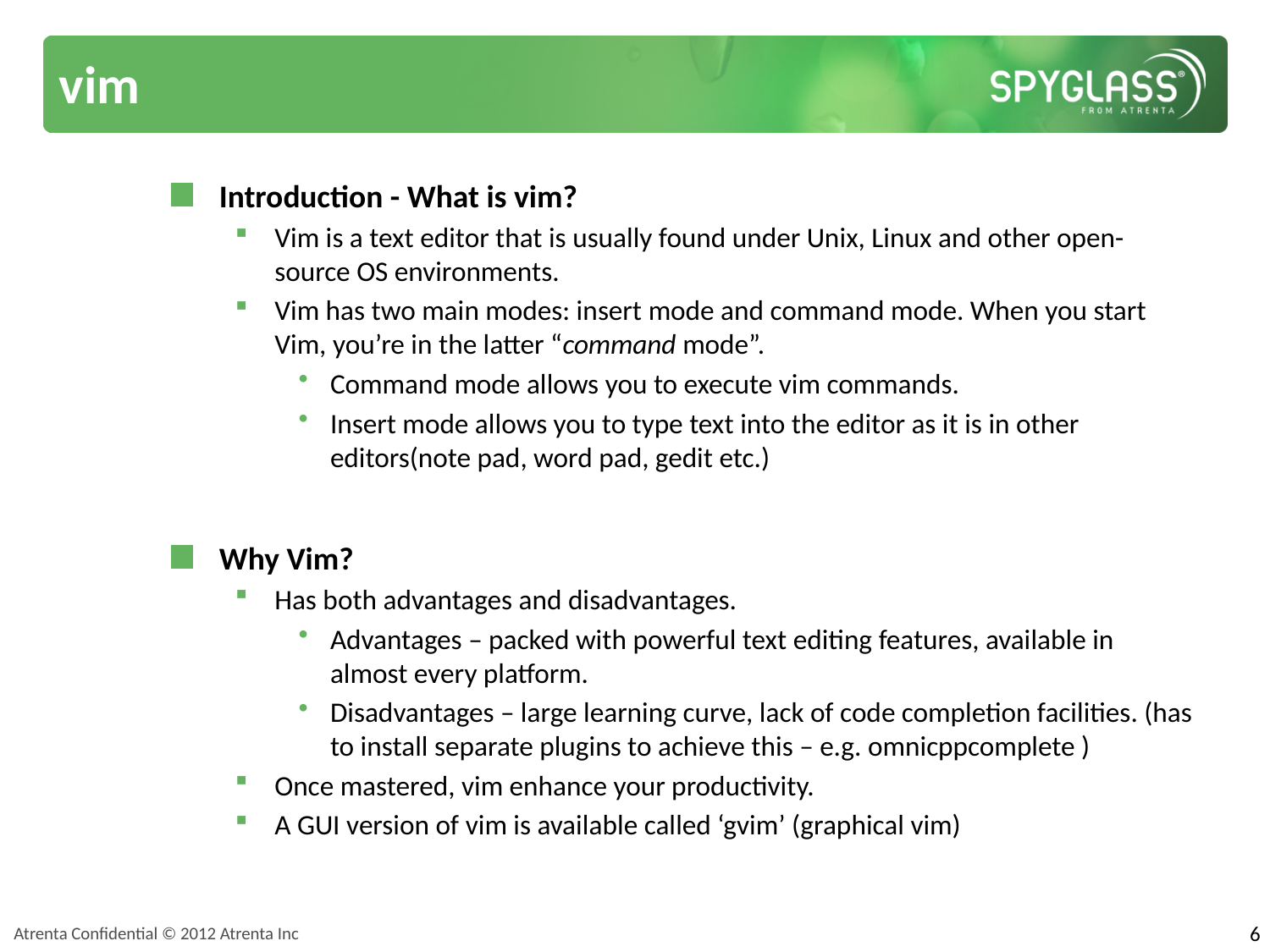

# vim
Introduction - What is vim?
Vim is a text editor that is usually found under Unix, Linux and other open-source OS environments.
Vim has two main modes: insert mode and command mode. When you start Vim, you’re in the latter “command mode”.
Command mode allows you to execute vim commands.
Insert mode allows you to type text into the editor as it is in other editors(note pad, word pad, gedit etc.)

Why Vim?
Has both advantages and disadvantages.
Advantages – packed with powerful text editing features, available in almost every platform.
Disadvantages – large learning curve, lack of code completion facilities. (has to install separate plugins to achieve this – e.g. omnicppcomplete )
Once mastered, vim enhance your productivity.
A GUI version of vim is available called ‘gvim’ (graphical vim)